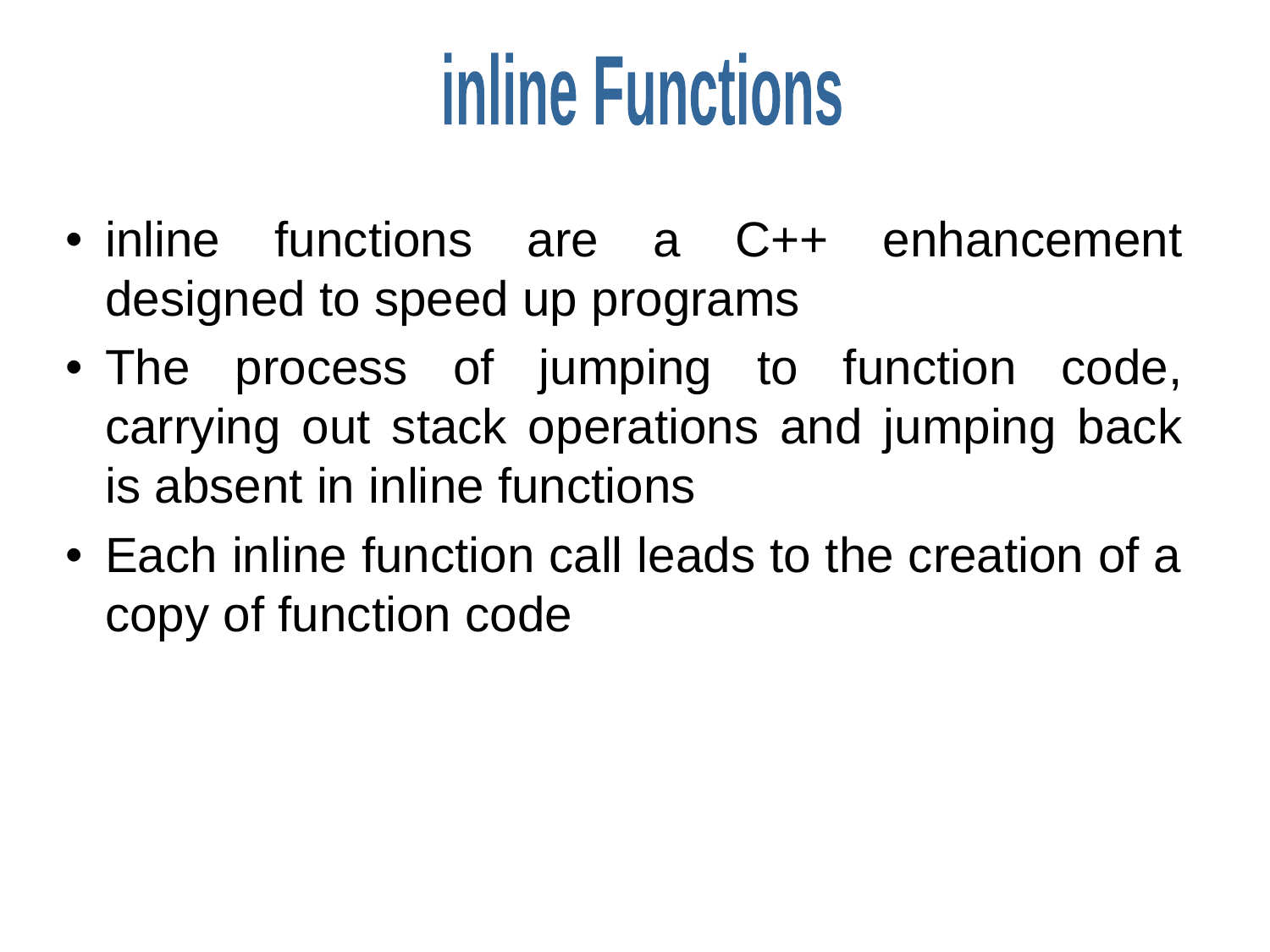

inline Functions

inline functions are a C++ enhancement designed to speed up programs
The process of jumping to function code, carrying out stack operations and jumping back is absent in inline functions
Each inline function call leads to the creation of a copy of function code